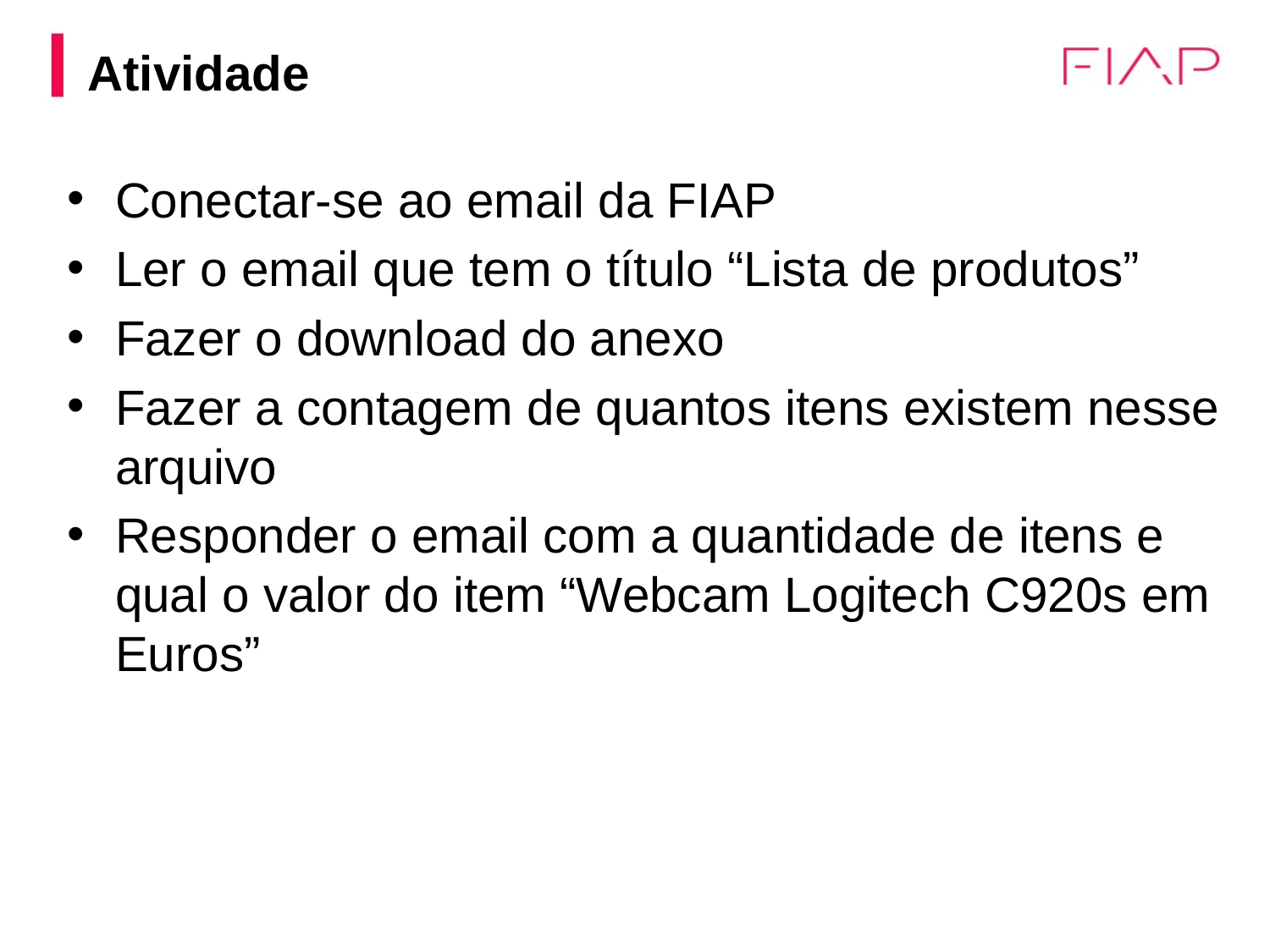

# Atividade
Conectar-se ao email da FIAP
Ler o email que tem o título “Lista de produtos”
Fazer o download do anexo
Fazer a contagem de quantos itens existem nesse arquivo
Responder o email com a quantidade de itens e qual o valor do item “Webcam Logitech C920s em Euros”